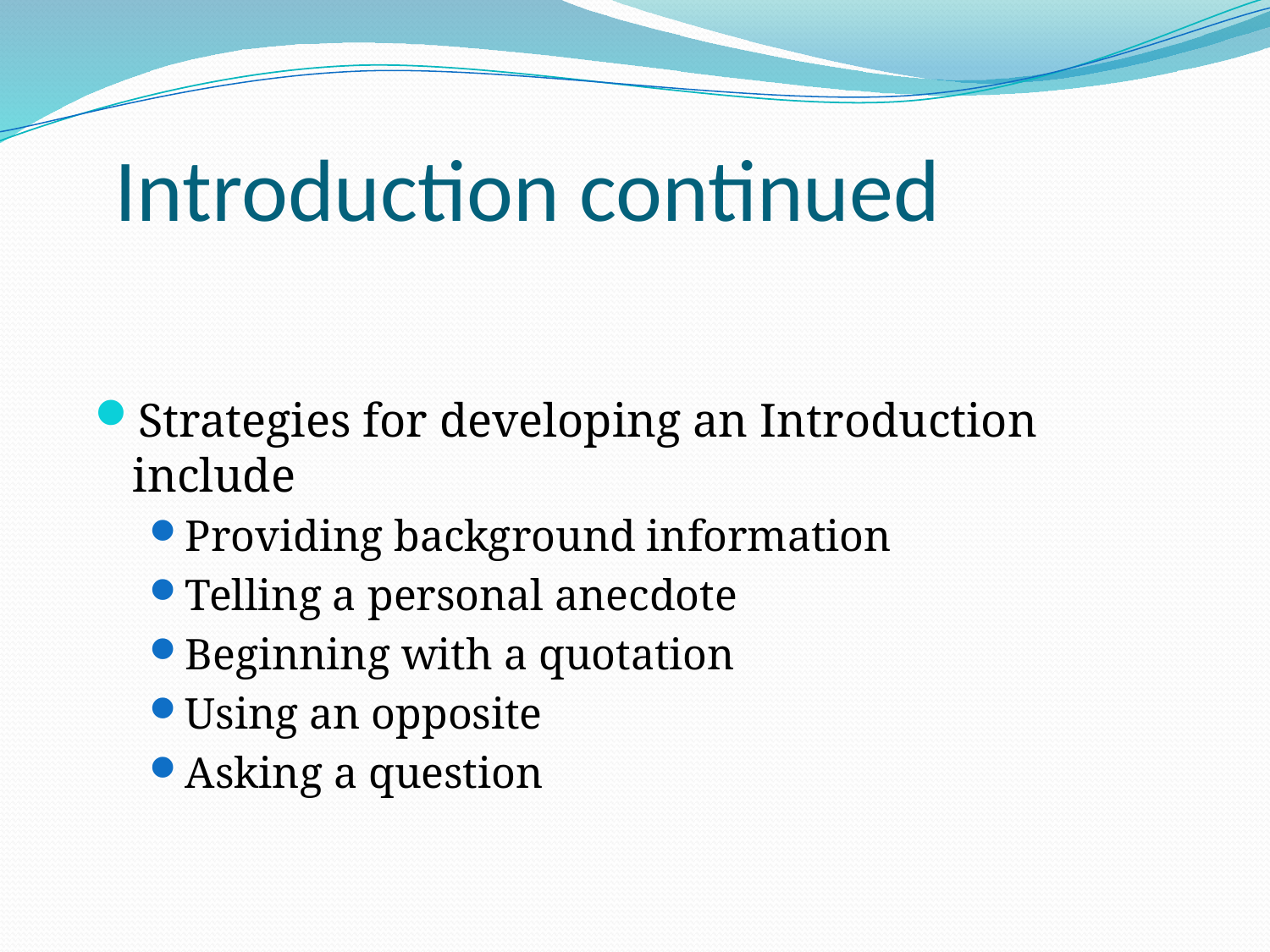

# Introduction continued
Strategies for developing an Introduction include
Providing background information
Telling a personal anecdote
Beginning with a quotation
Using an opposite
Asking a question